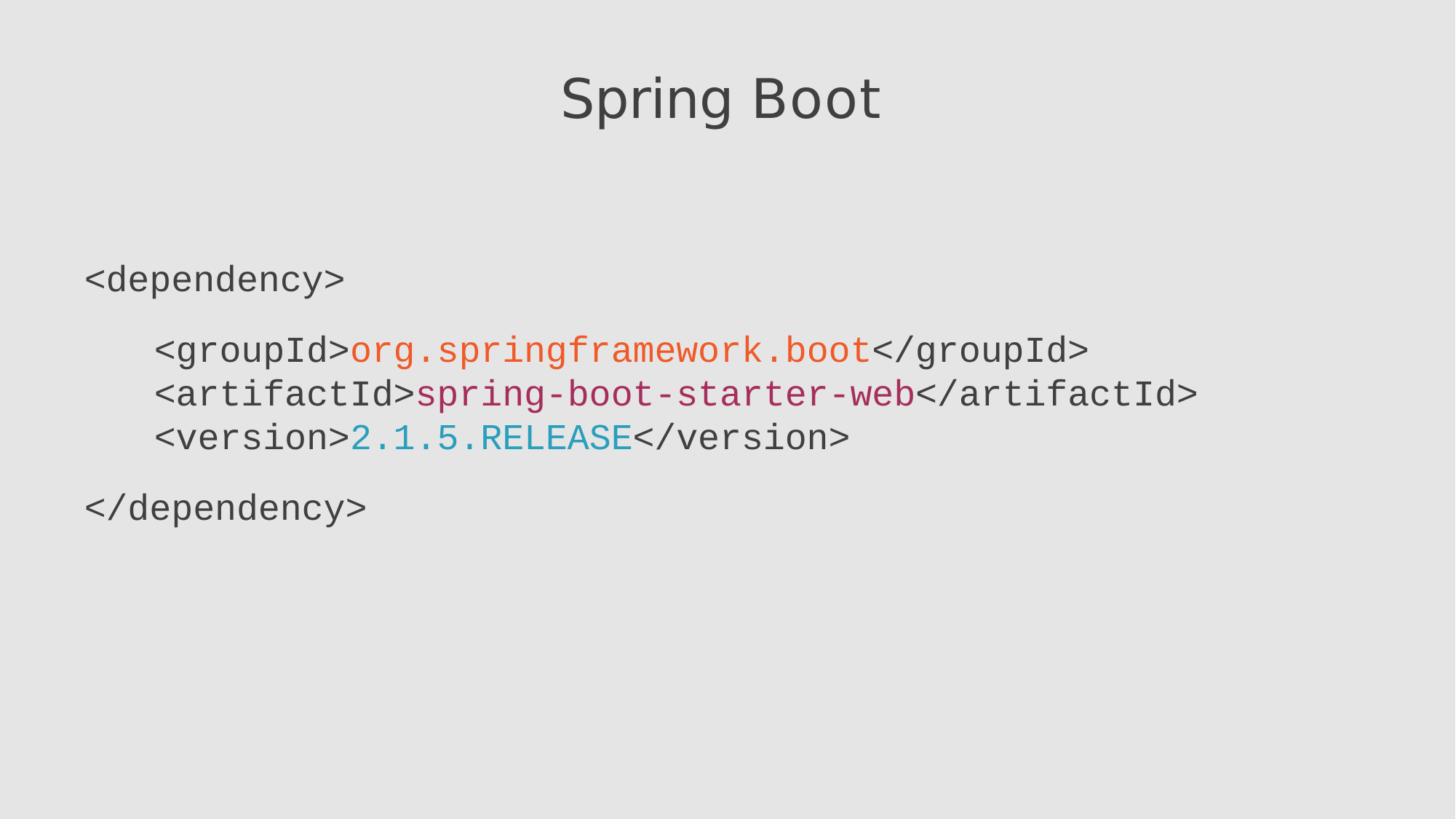

# Spring Boot
<dependency>
<groupId>org.springframework.boot</groupId>
<artifactId>spring-boot-starter-web</artifactId>
<version>2.1.5.RELEASE</version>
</dependency>
17